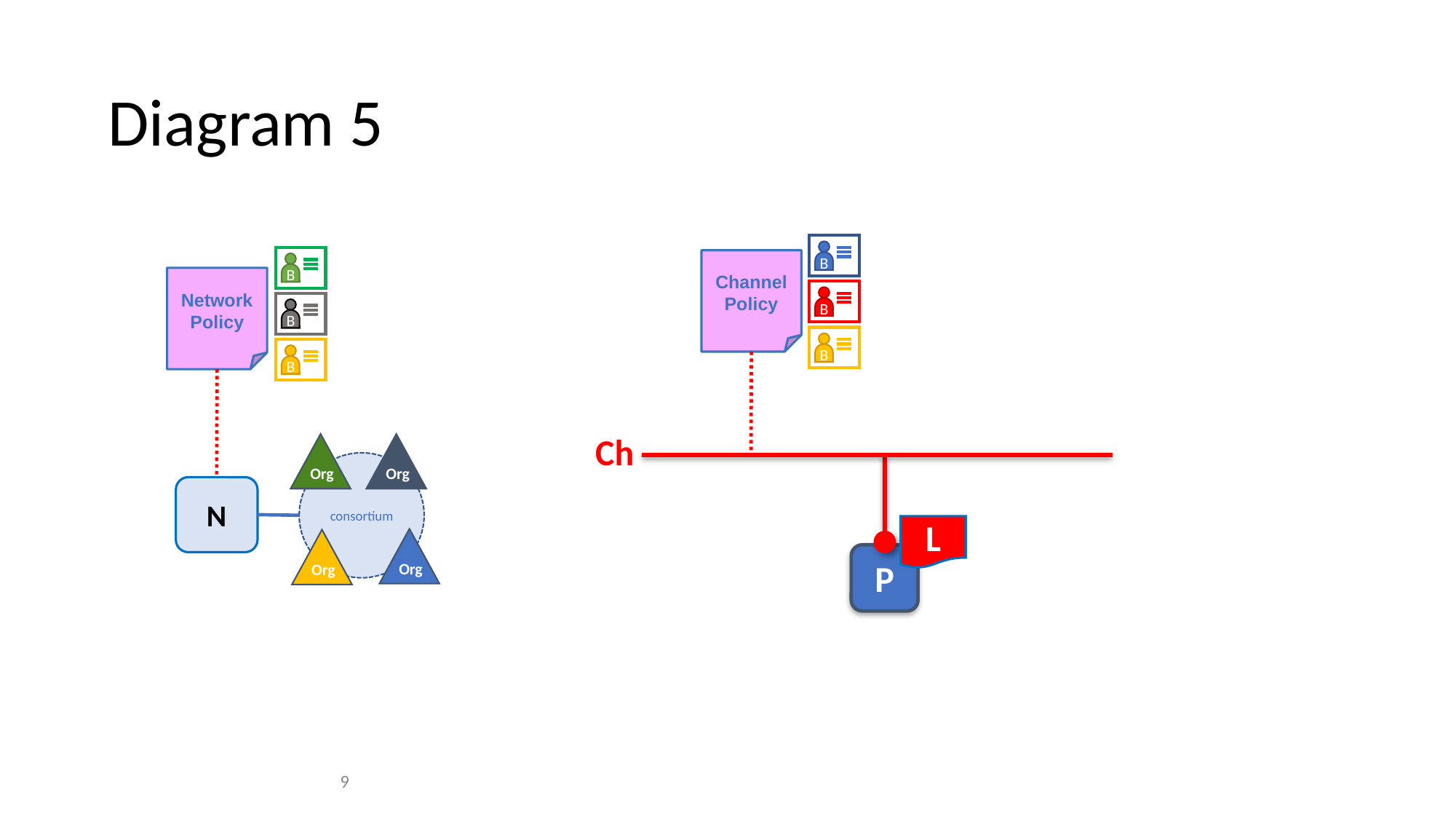

# Diagram 5

B

B

B
Channel Policy
Ch
L

P

B

B

B
Network Policy

Org

Org
consortium

Org

Org
N
9